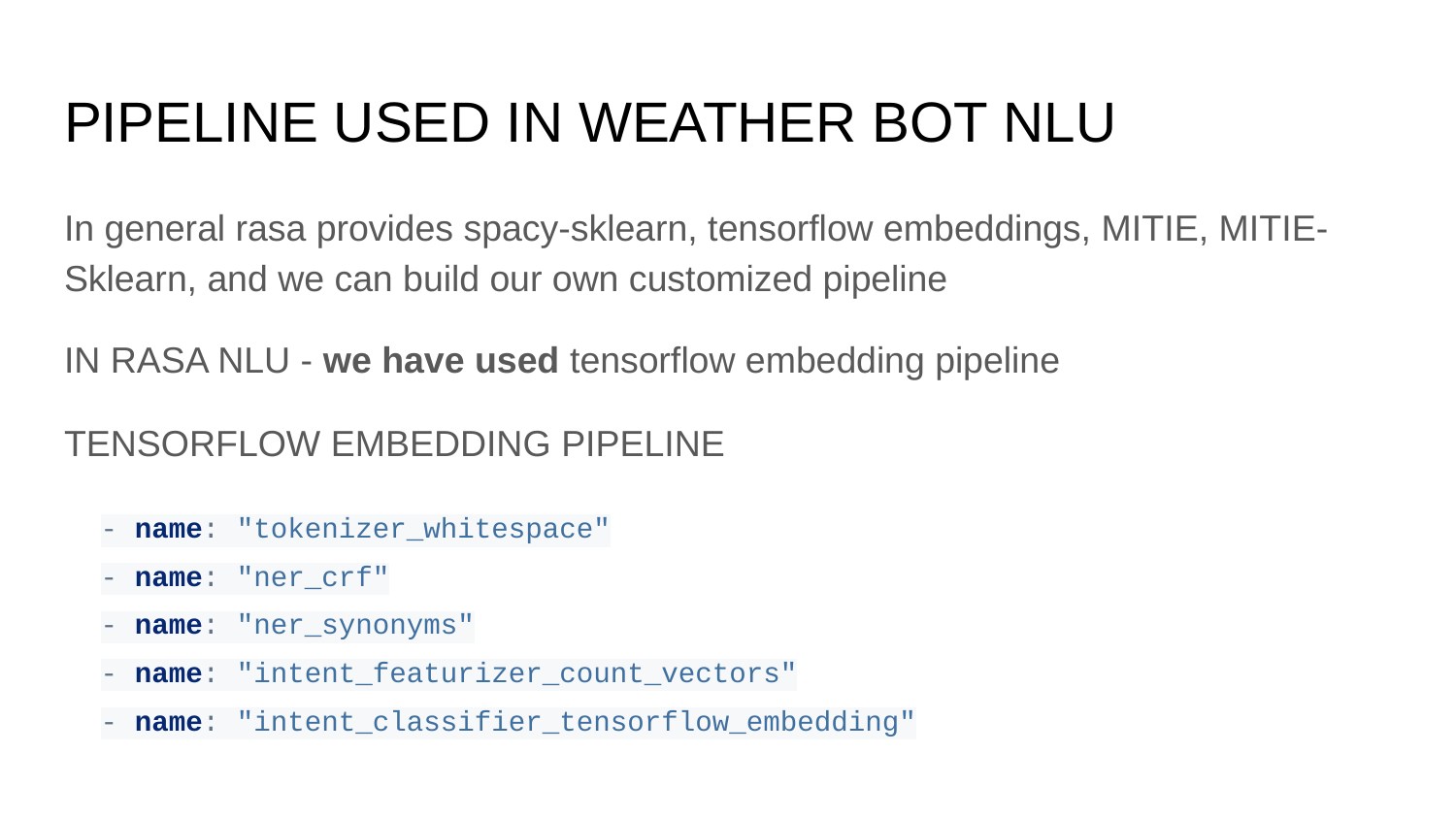

# PIPELINE USED IN WEATHER BOT NLU
In general rasa provides spacy-sklearn, tensorflow embeddings, MITIE, MITIE-Sklearn, and we can build our own customized pipeline
IN RASA NLU - we have used tensorflow embedding pipeline
TENSORFLOW EMBEDDING PIPELINE
- name: "tokenizer_whitespace"
- name: "ner_crf"
- name: "ner_synonyms"
- name: "intent_featurizer_count_vectors"
- name: "intent_classifier_tensorflow_embedding"